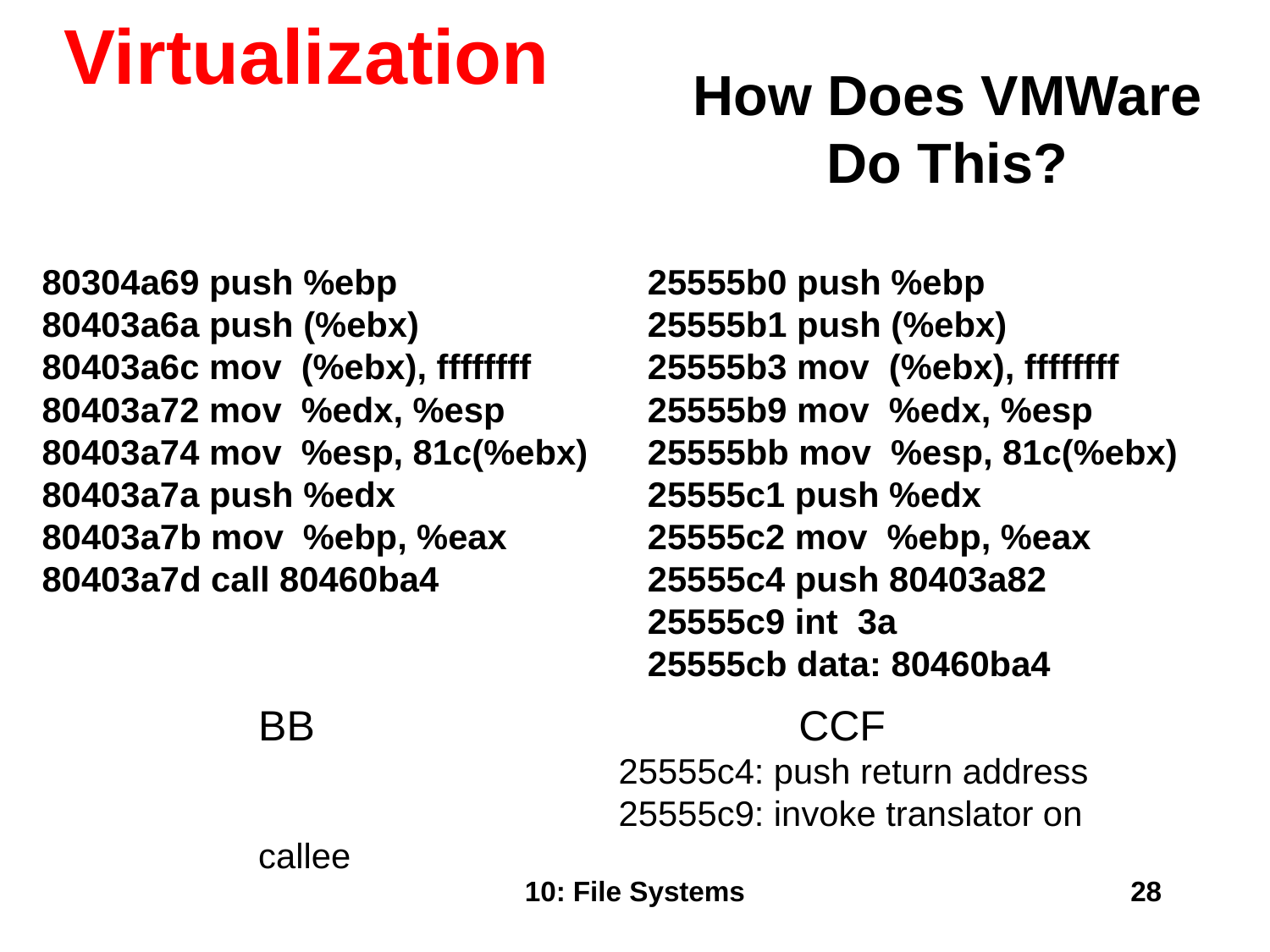

Virtualization
How Does VMWare Do This?
80304a69 push %ebp
80403a6a push (%ebx)
80403a6c mov  (%ebx), ffffffff
80403a72 mov  %edx, %esp
80403a74 mov  %esp, 81c(%ebx)
80403a7a push %edx
80403a7b mov  %ebp, %eax
80403a7d call 80460ba4
25555b0 push %ebp
25555b1 push (%ebx)
25555b3 mov  (%ebx), ffffffff
25555b9 mov  %edx, %esp
25555bb mov  %esp, 81c(%ebx)
25555c1 push %edx
25555c2 mov  %ebp, %eax
25555c4 push 80403a82
25555c9 int  3a
25555cb data: 80460ba4

BB                                         CCF
                                     25555c4: push return address
                                     25555c9: invoke translator on callee
10: File Systems
28